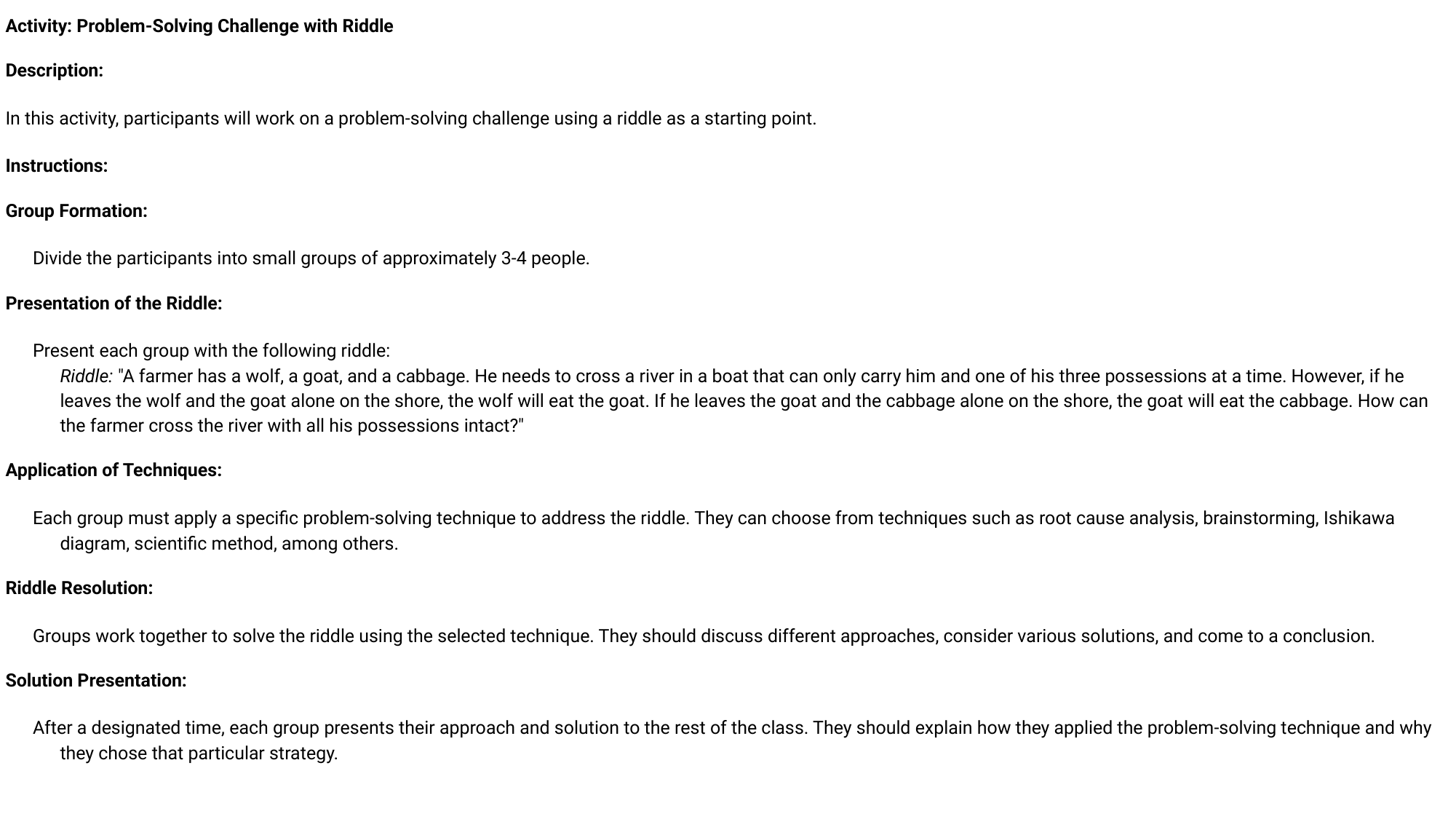

Activity: Problem-Solving Challenge with Riddle
Description:
In this activity, participants will work on a problem-solving challenge using a riddle as a starting point.
Instructions:
Group Formation:
Divide the participants into small groups of approximately 3-4 people.
Presentation of the Riddle:
Present each group with the following riddle:
Riddle: "A farmer has a wolf, a goat, and a cabbage. He needs to cross a river in a boat that can only carry him and one of his three possessions at a time. However, if he leaves the wolf and the goat alone on the shore, the wolf will eat the goat. If he leaves the goat and the cabbage alone on the shore, the goat will eat the cabbage. How can the farmer cross the river with all his possessions intact?"
Application of Techniques:
Each group must apply a specific problem-solving technique to address the riddle. They can choose from techniques such as root cause analysis, brainstorming, Ishikawa diagram, scientific method, among others.
Riddle Resolution:
Groups work together to solve the riddle using the selected technique. They should discuss different approaches, consider various solutions, and come to a conclusion.
Solution Presentation:
After a designated time, each group presents their approach and solution to the rest of the class. They should explain how they applied the problem-solving technique and why they chose that particular strategy.